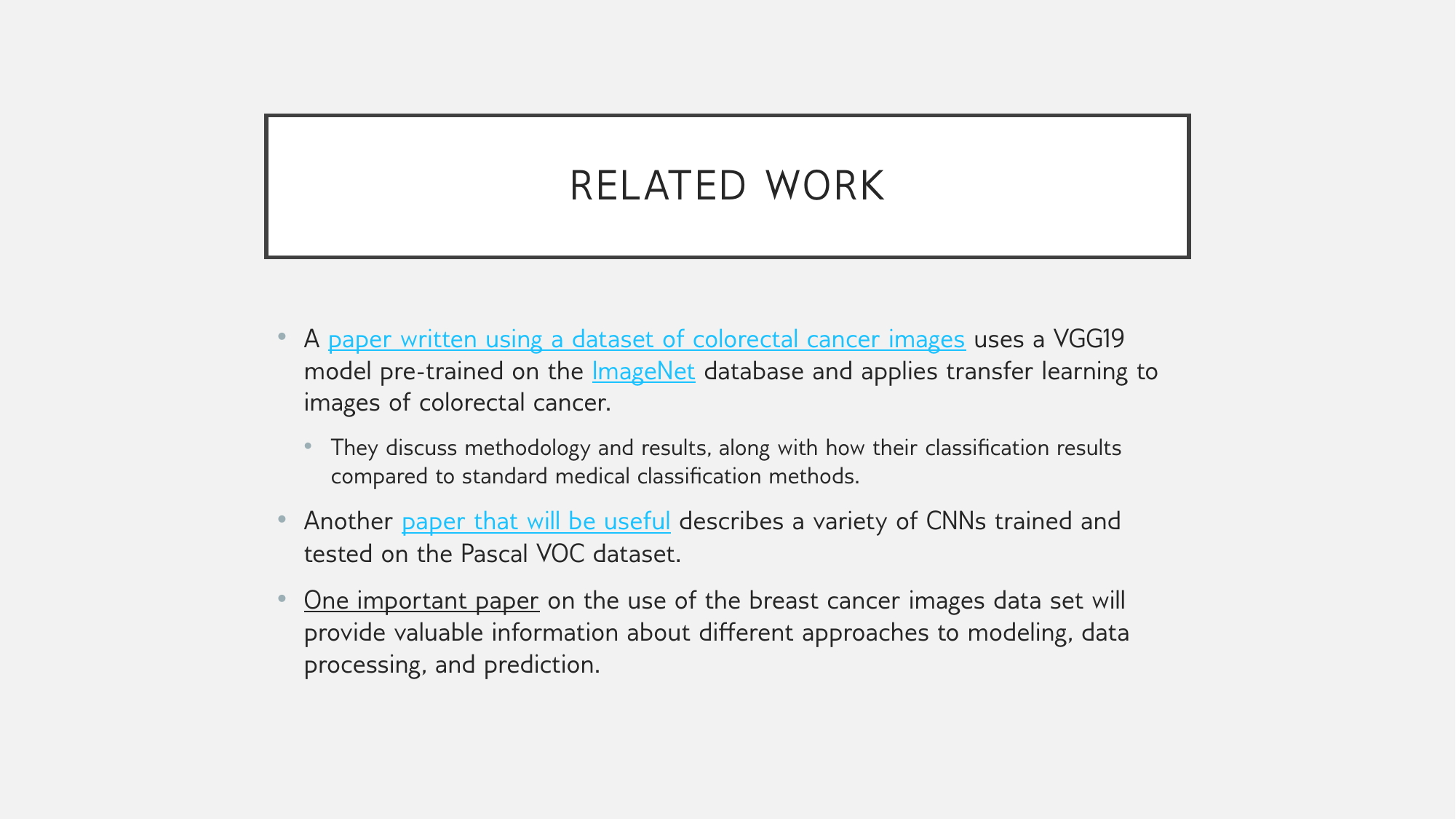

# Related work
A paper written using a dataset of colorectal cancer images uses a VGG19 model pre-trained on the ImageNet database and applies transfer learning to images of colorectal cancer.
They discuss methodology and results, along with how their classification results compared to standard medical classification methods.
Another paper that will be useful describes a variety of CNNs trained and tested on the Pascal VOC dataset.
One important paper on the use of the breast cancer images data set will provide valuable information about different approaches to modeling, data processing, and prediction.